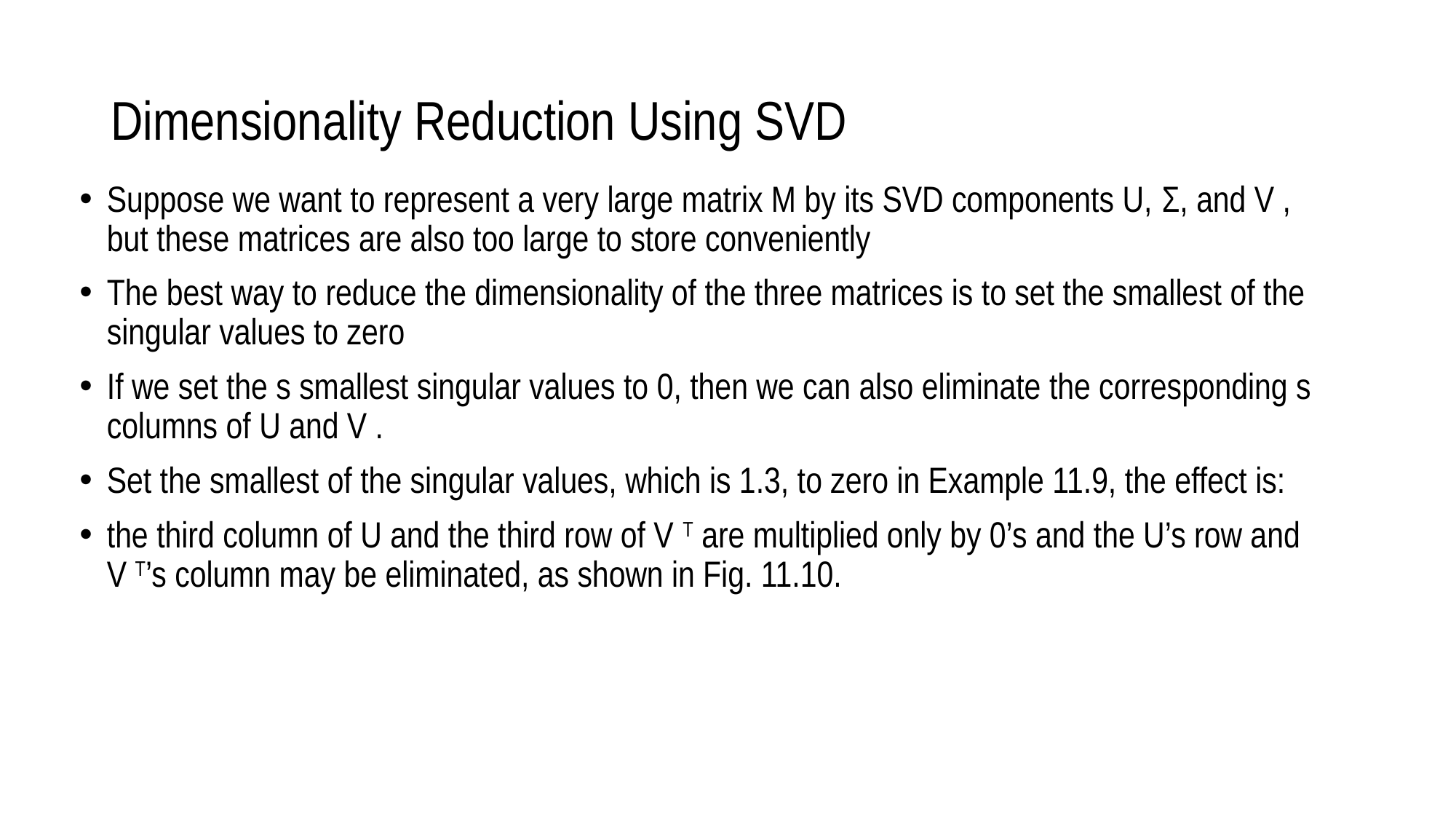

# Dimensionality Reduction Using SVD
Suppose we want to represent a very large matrix M by its SVD components U, Σ, and V , but these matrices are also too large to store conveniently
The best way to reduce the dimensionality of the three matrices is to set the smallest of the singular values to zero
If we set the s smallest singular values to 0, then we can also eliminate the corresponding s columns of U and V .
Set the smallest of the singular values, which is 1.3, to zero in Example 11.9, the effect is:
the third column of U and the third row of V T are multiplied only by 0’s and the U’s row and V T’s column may be eliminated, as shown in Fig. 11.10.